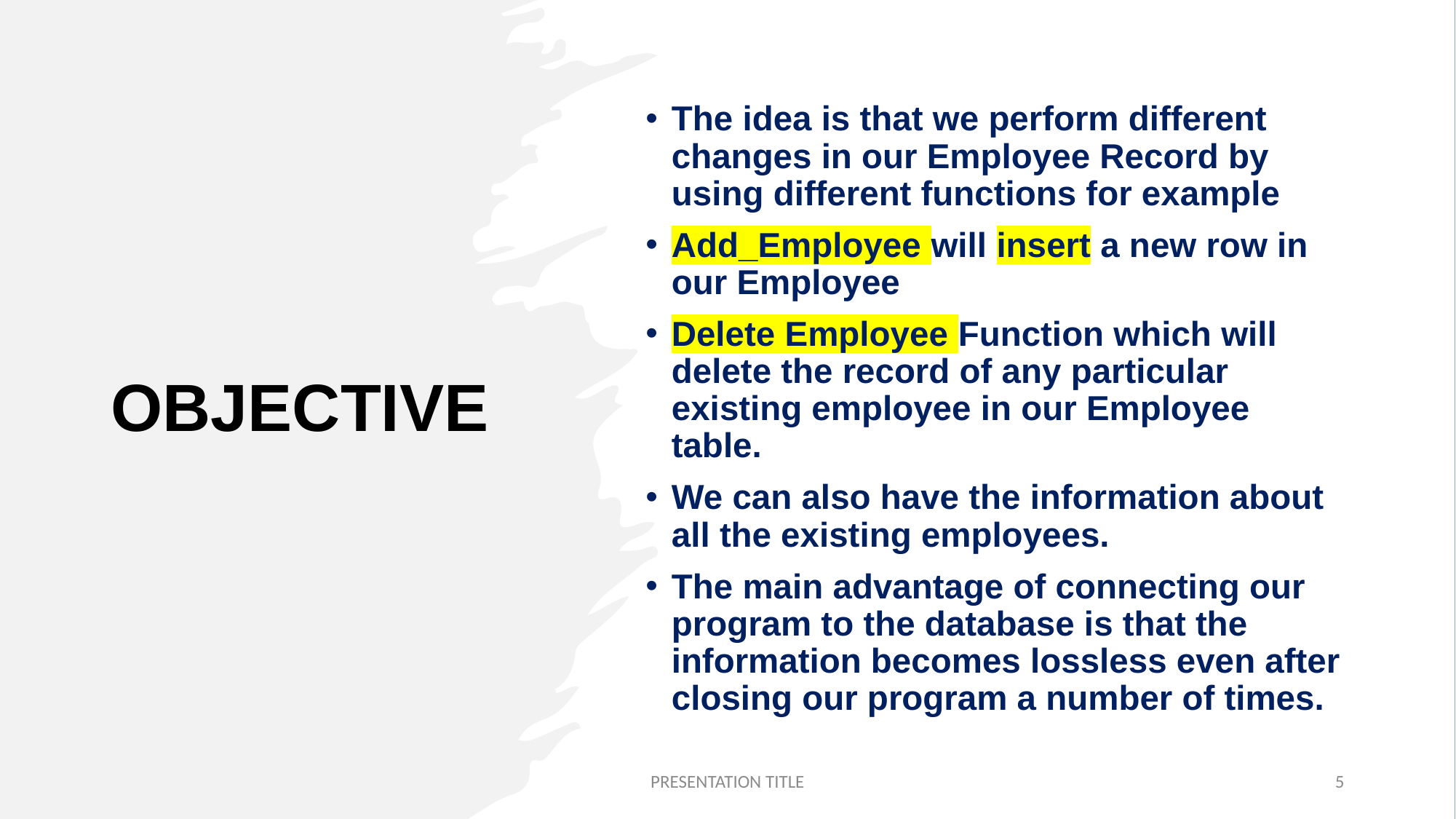

# OBJECTIVE
The idea is that we perform different changes in our Employee Record by using different functions for example
Add_Employee will insert a new row in our Employee
Delete Employee Function which will delete the record of any particular existing employee in our Employee table.
We can also have the information about all the existing employees.
The main advantage of connecting our program to the database is that the information becomes lossless even after closing our program a number of times.
PRESENTATION TITLE
5